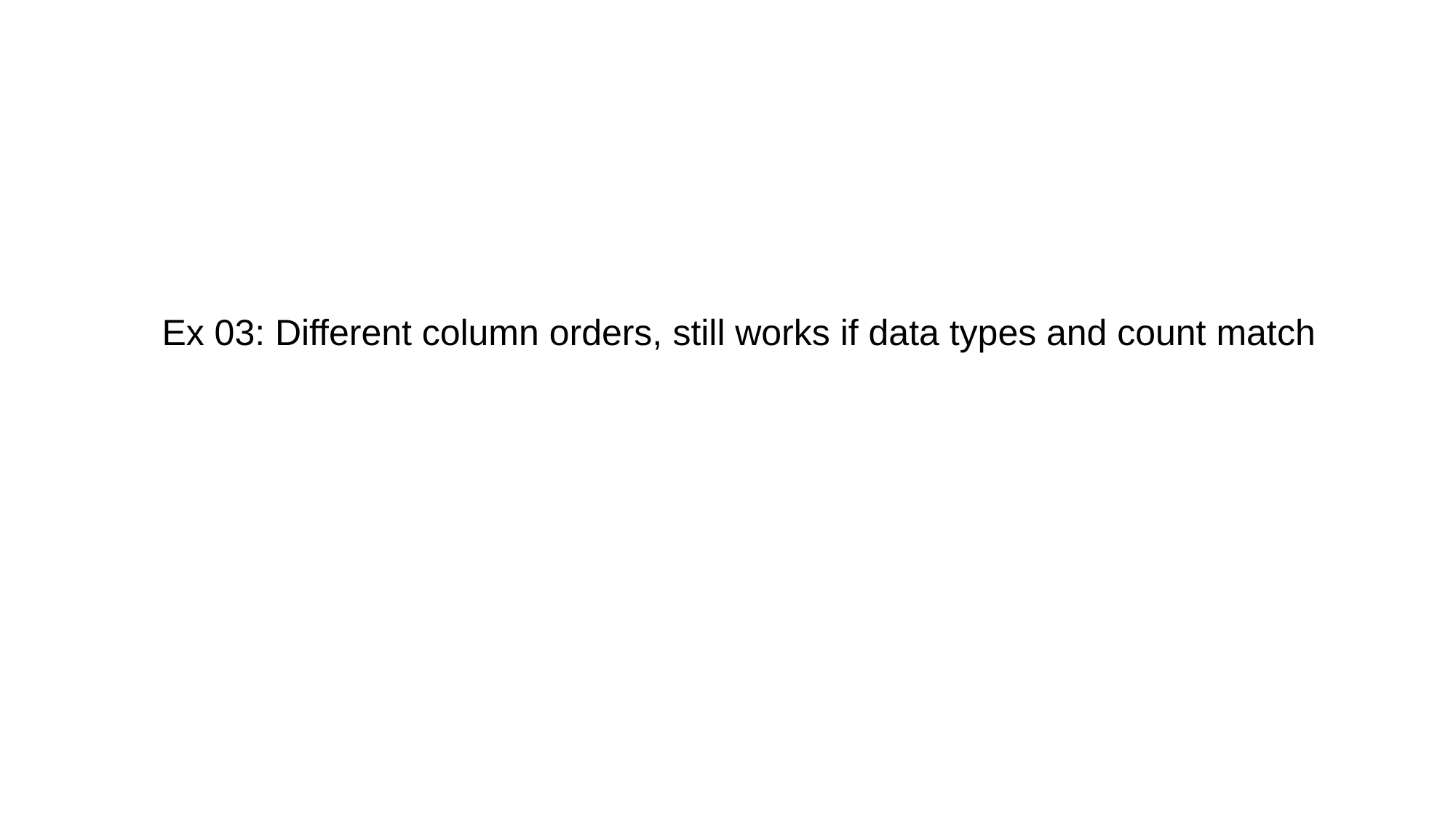

Ex 03: Different column orders, still works if data types and count match